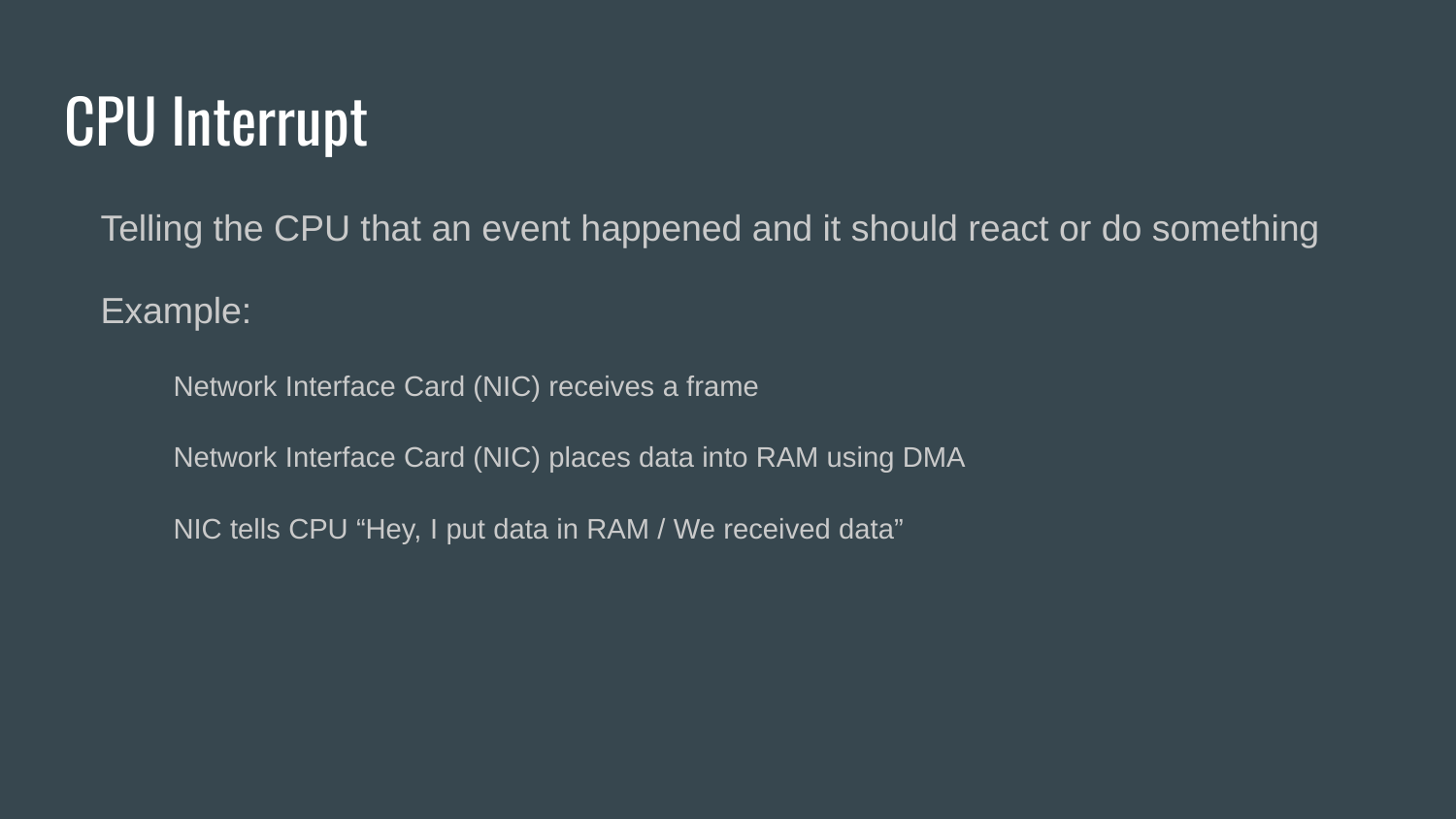

# CPU Interrupt
Telling the CPU that an event happened and it should react or do something
Example:
Network Interface Card (NIC) receives a frame
Network Interface Card (NIC) places data into RAM using DMA
NIC tells CPU “Hey, I put data in RAM / We received data”